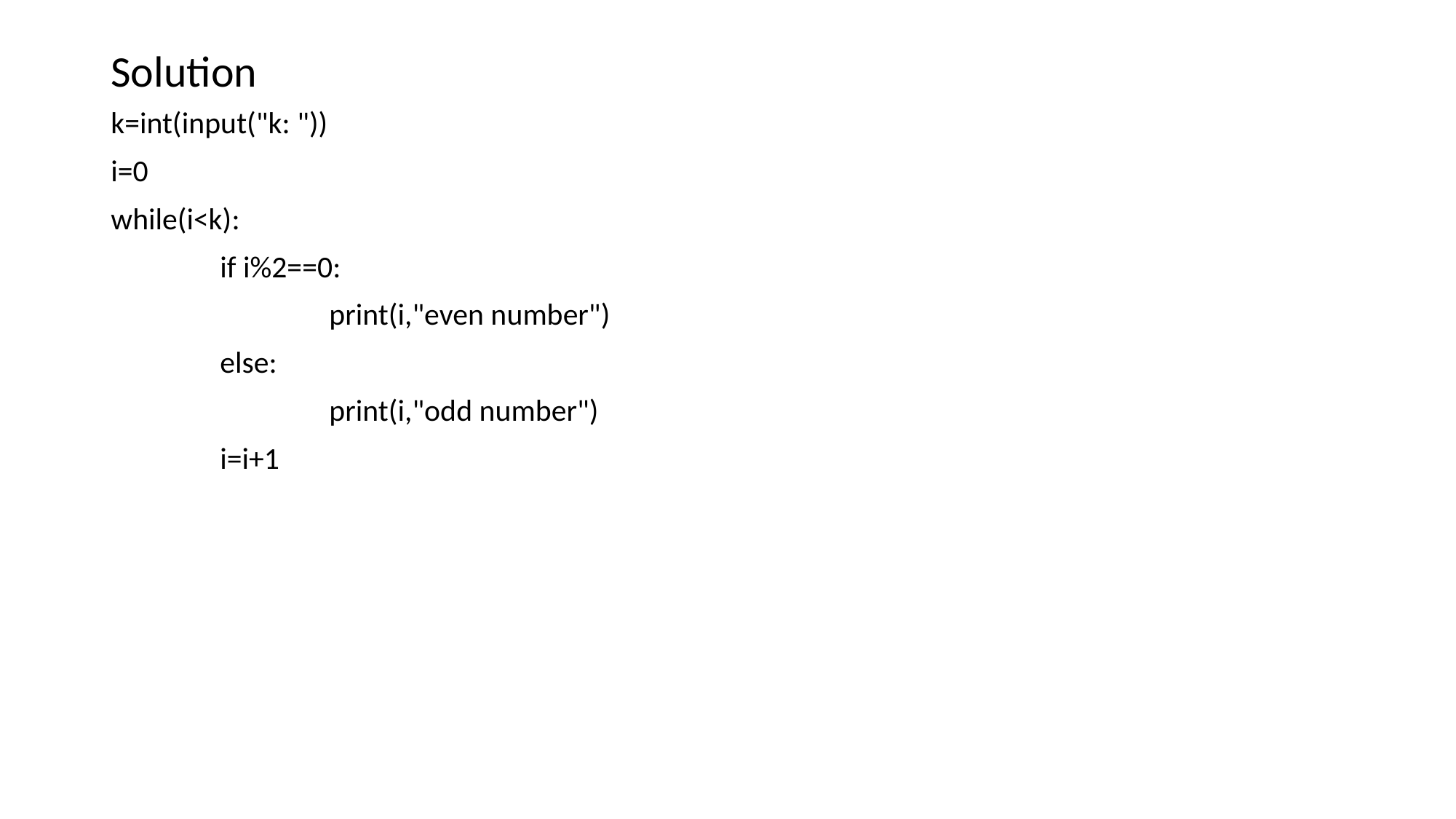

# Solution
k=int(input("k: "))
i=0
while(i<k):
	if i%2==0:
		print(i,"even number")
	else:
		print(i,"odd number")
	i=i+1